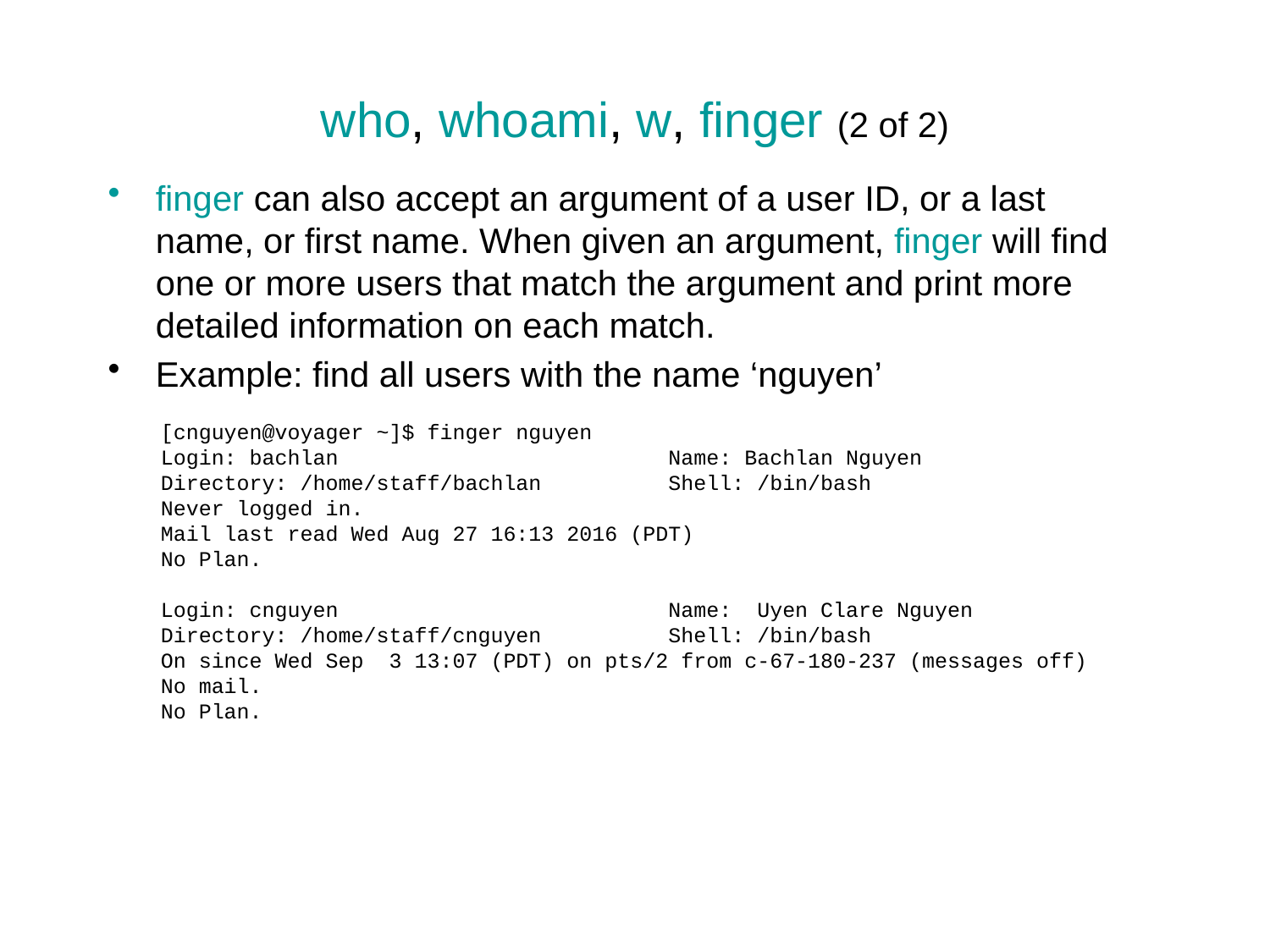

# who, whoami, w, finger (2 of 2)
finger can also accept an argument of a user ID, or a last name, or first name. When given an argument, finger will find one or more users that match the argument and print more detailed information on each match.
Example: find all users with the name ‘nguyen’
[cnguyen@voyager ~]$ finger nguyen
Login: bachlan                          Name: Bachlan Nguyen
Directory: /home/staff/bachlan          Shell: /bin/bash
Never logged in.
Mail last read Wed Aug 27 16:13 2016 (PDT)
No Plan.

Login: cnguyen                          Name:  Uyen Clare Nguyen
Directory: /home/staff/cnguyen          Shell: /bin/bash
On since Wed Sep  3 13:07 (PDT) on pts/2 from c-67-180-237 (messages off)
No mail.
No Plan.